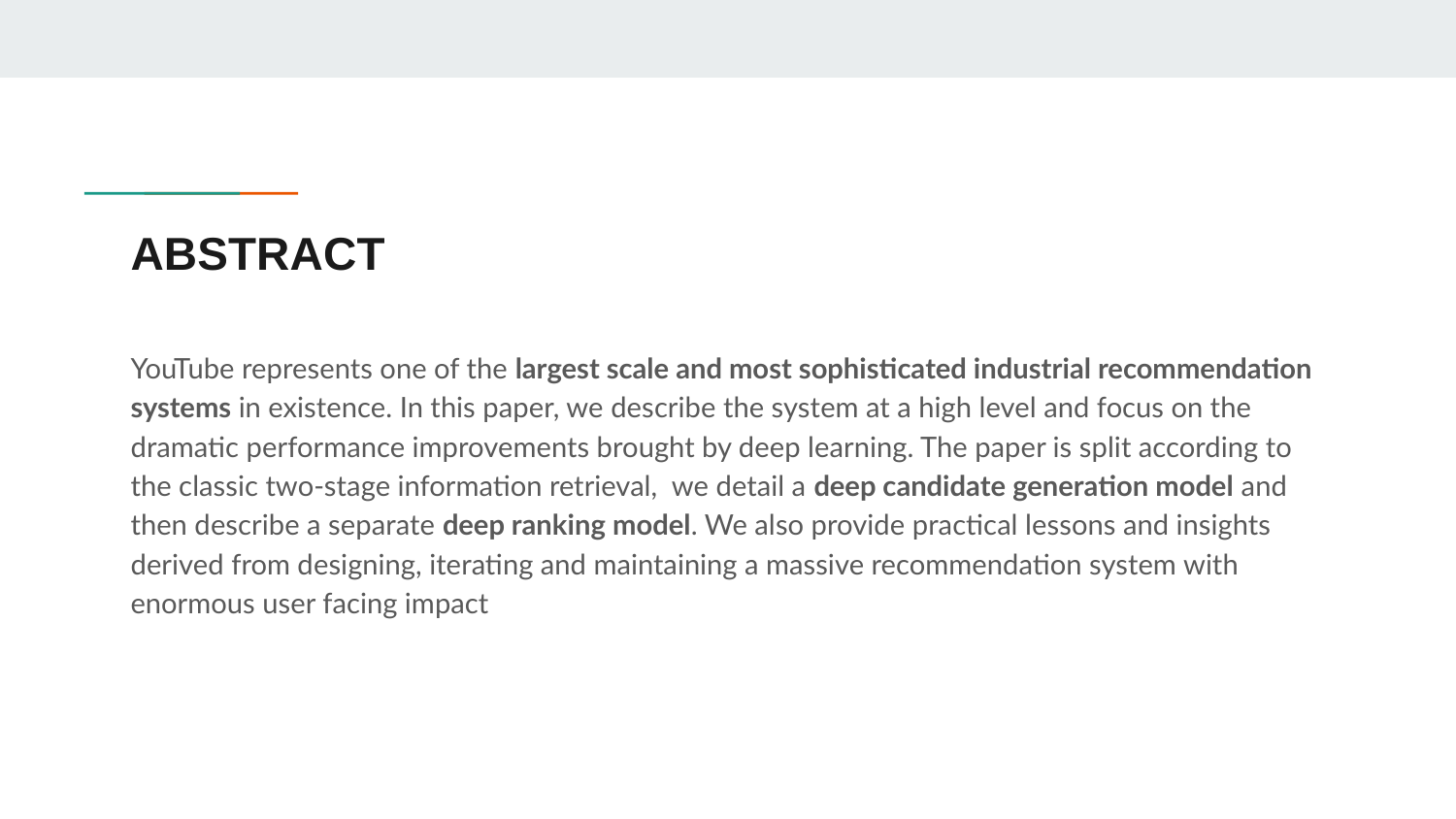

# ABSTRACT
YouTube represents one of the largest scale and most sophisticated industrial recommendation systems in existence. In this paper, we describe the system at a high level and focus on the dramatic performance improvements brought by deep learning. The paper is split according to the classic two-stage information retrieval,  we detail a deep candidate generation model and then describe a separate deep ranking model. We also provide practical lessons and insights derived from designing, iterating and maintaining a massive recommendation system with enormous user facing impact